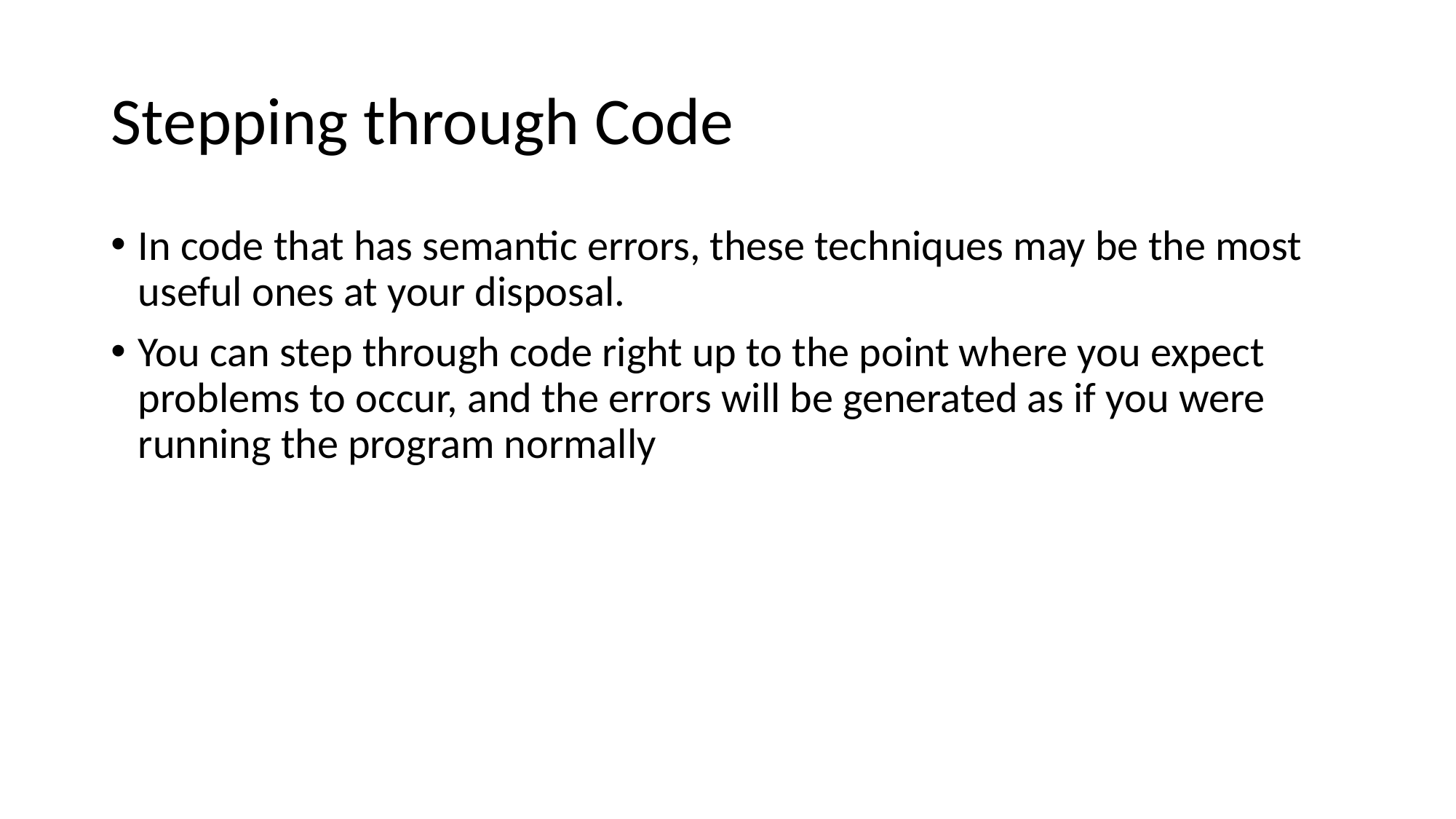

# Stepping through Code
In code that has semantic errors, these techniques may be the most useful ones at your disposal.
You can step through code right up to the point where you expect problems to occur, and the errors will be generated as if you were running the program normally